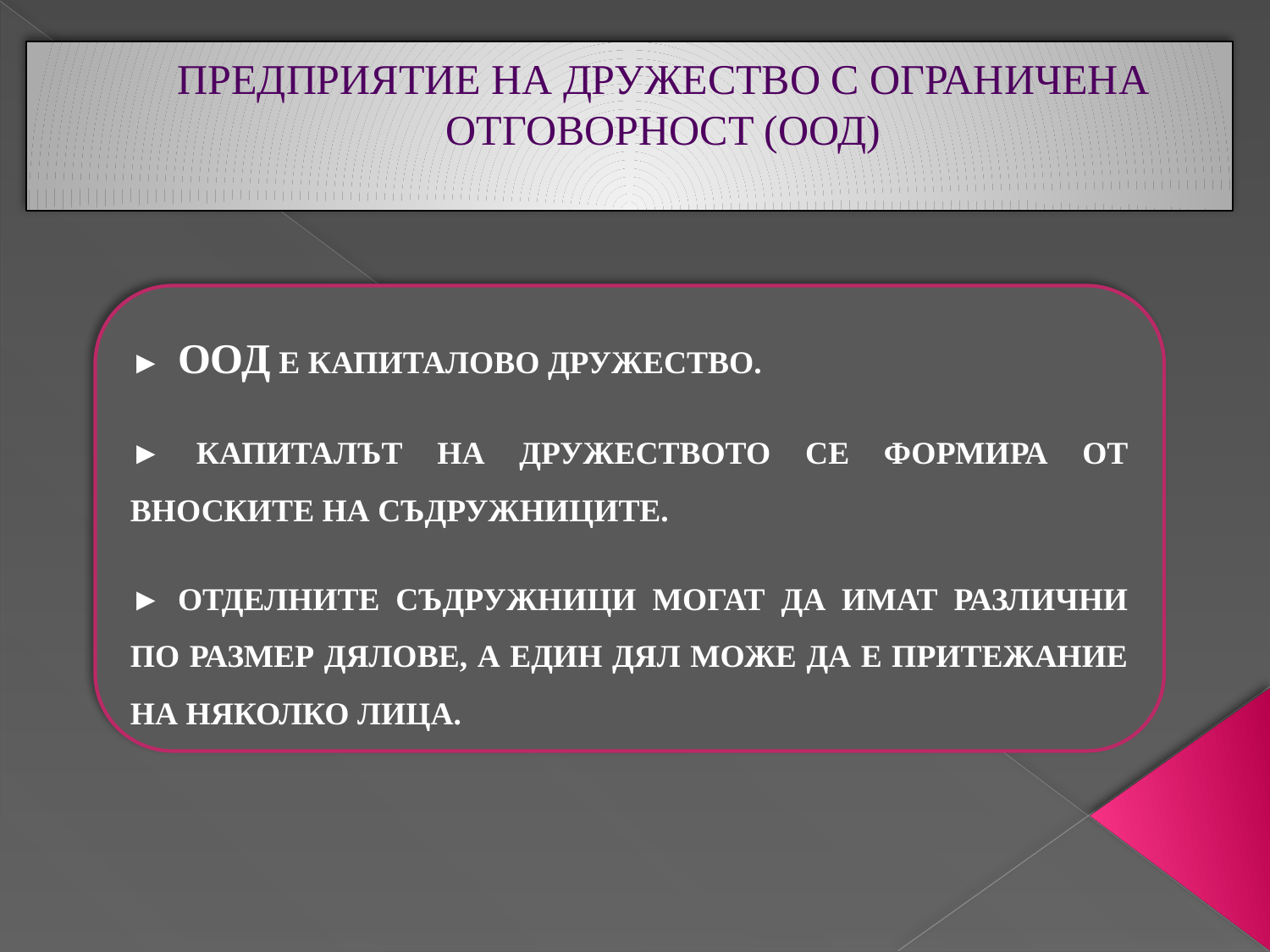

# ПРЕДПРИЯТИЕ НА ДРУЖЕСТВО С ОГРАНИЧЕНА ОТГОВОРНОСТ (ООД)

►  ООД Е КАПИТАЛОВО ДРУЖЕСТВО.
► КАПИТАЛЪТ НА ДРУЖЕСТВОТО СЕ ФОРМИРА ОТ ВНОСКИТЕ НА СЪДРУЖНИЦИТЕ.
► ОТДЕЛНИТЕ СЪДРУЖНИЦИ МОГАТ ДА ИМАТ РАЗЛИЧНИ ПО РАЗМЕР ДЯЛОВЕ, А ЕДИН ДЯЛ МОЖЕ ДА Е ПРИТЕЖАНИЕ НА НЯКОЛКО ЛИЦА.